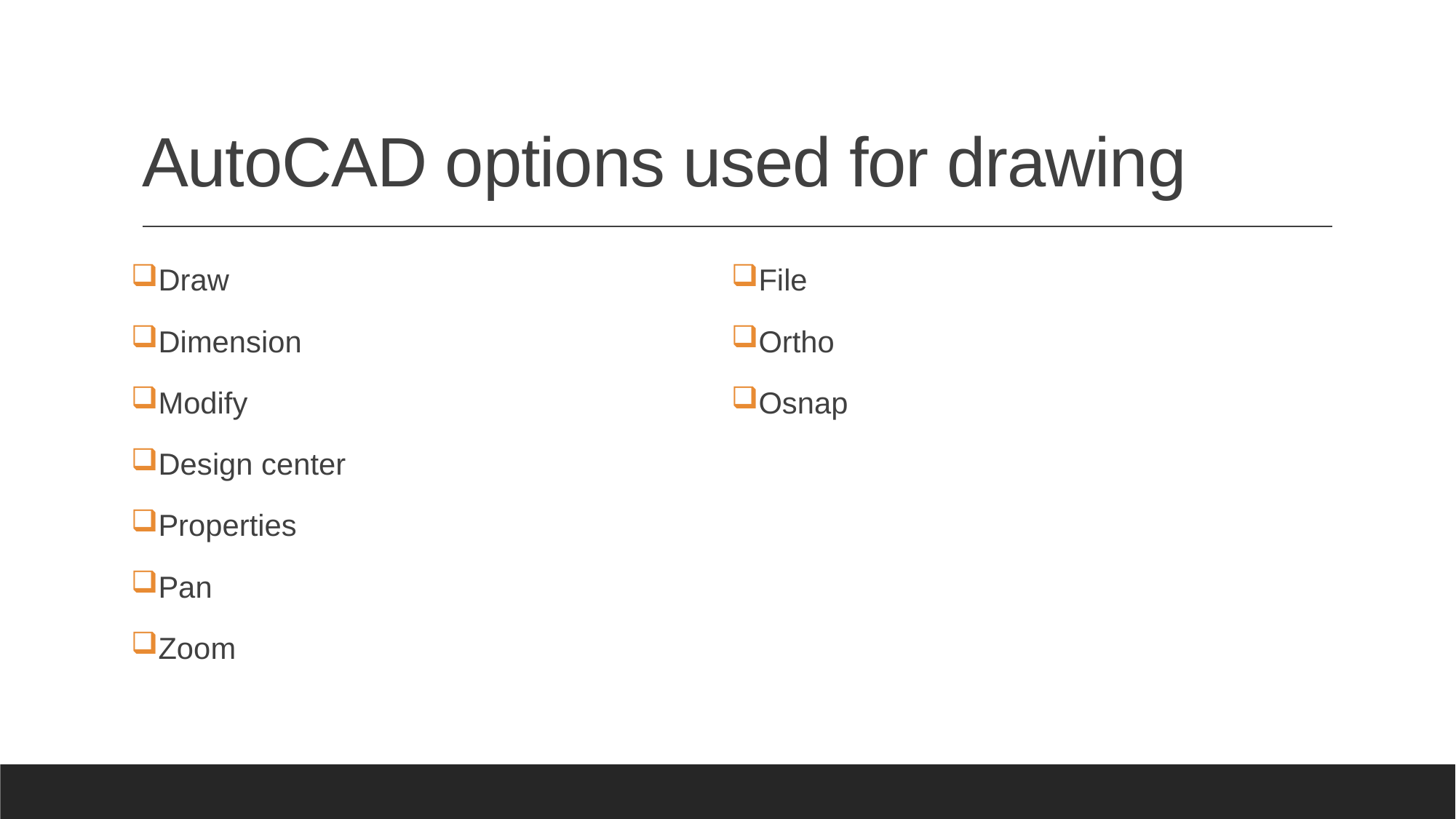

# AutoCAD options used for drawing
Draw
Dimension
Modify
Design center
Properties
Pan
Zoom
File
Ortho
Osnap